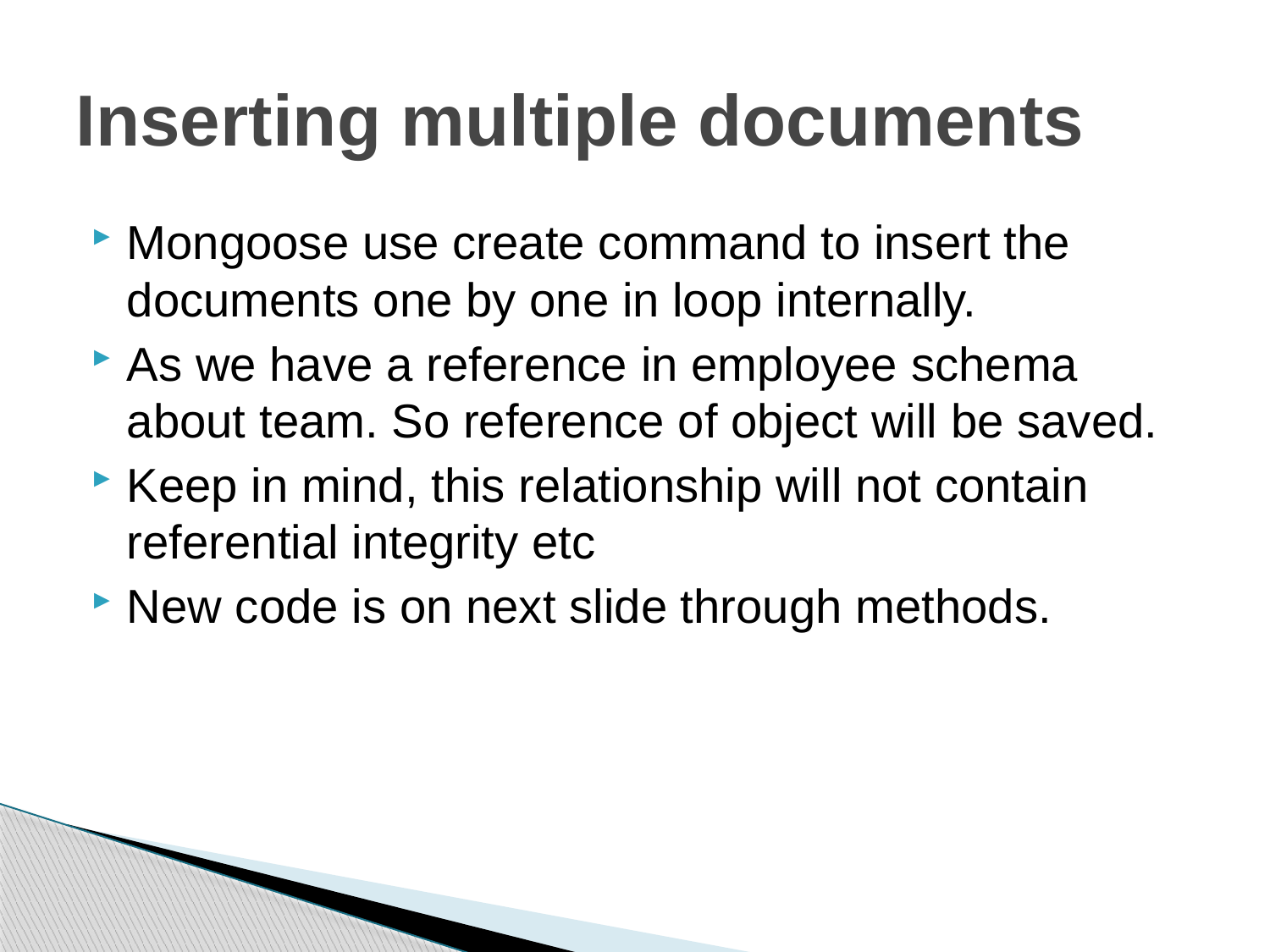

# Inserting multiple documents
Mongoose use create command to insert the documents one by one in loop internally.
As we have a reference in employee schema about team. So reference of object will be saved.
Keep in mind, this relationship will not contain referential integrity etc
New code is on next slide through methods.